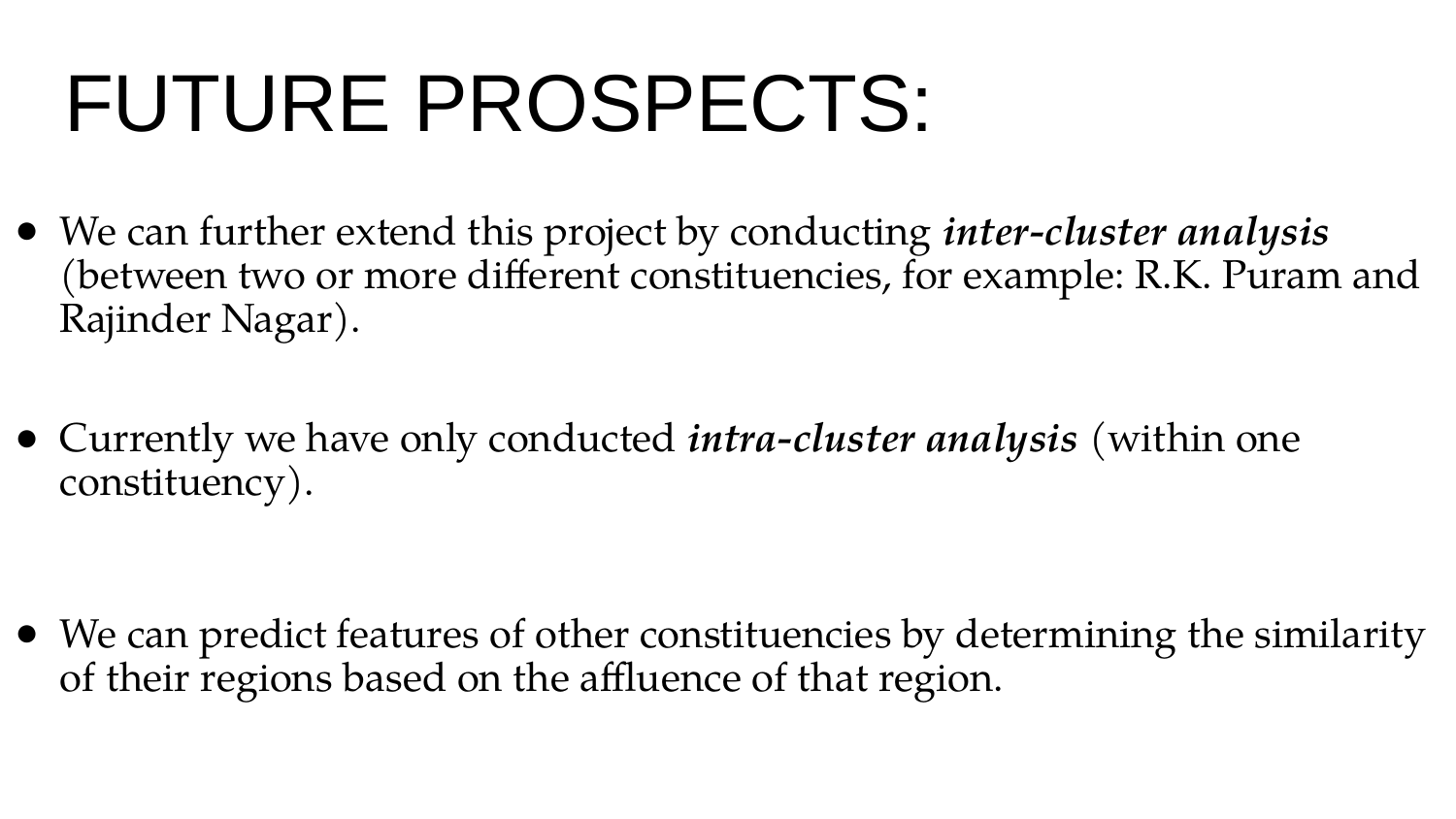

# FUTURE PROSPECTS:
We can further extend this project by conducting inter-cluster analysis (between two or more different constituencies, for example: R.K. Puram and Rajinder Nagar).

Currently we have only conducted intra-cluster analysis (within one constituency).

We can predict features of other constituencies by determining the similarity of their regions based on the affluence of that region.